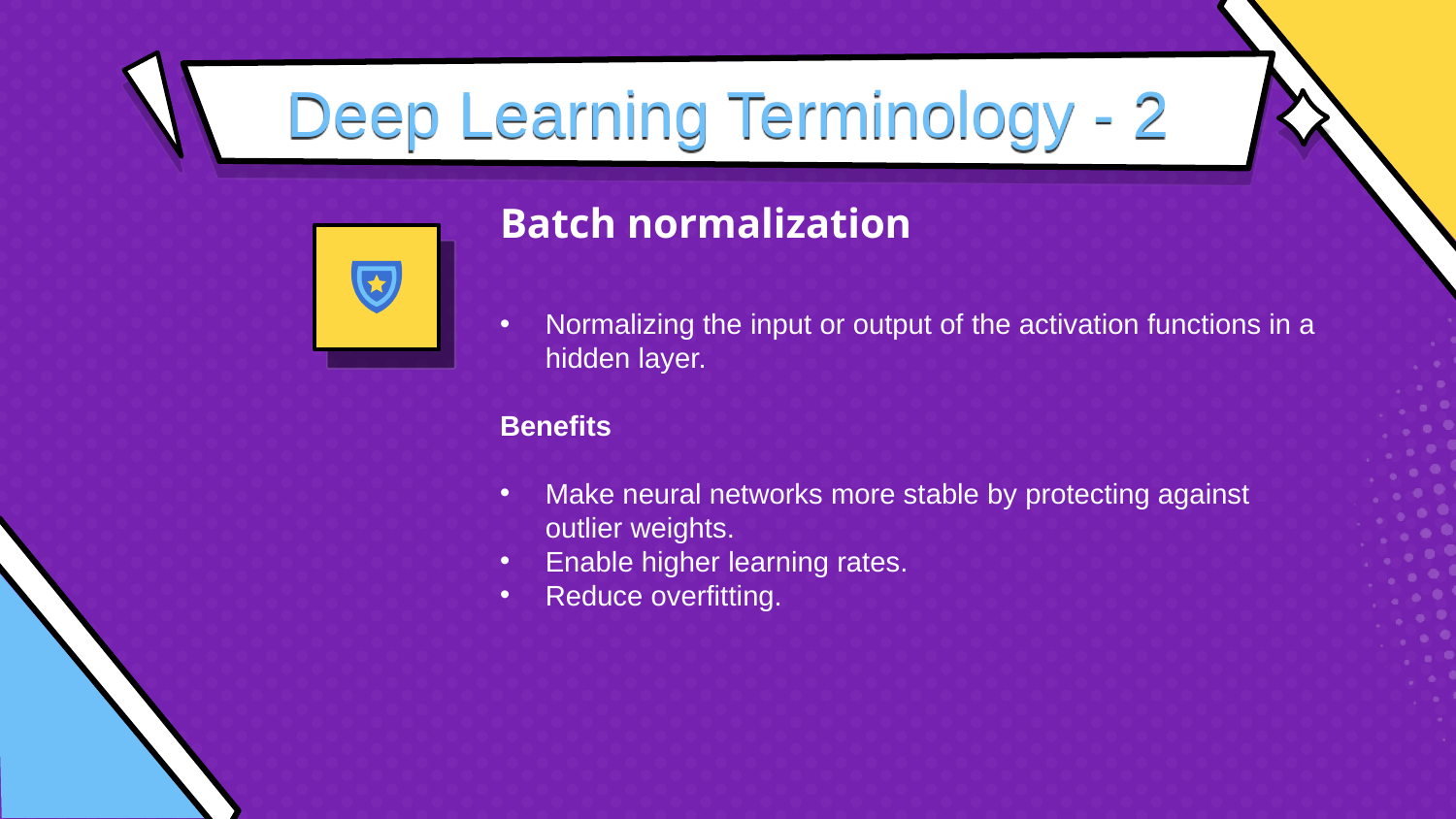

# Deep Learning Terminology - 2
Batch normalization

Normalizing the input or output of the activation functions in a hidden layer.

Benefits

Make neural networks more stable by protecting against outlier weights.
Enable higher learning rates.
Reduce overfitting.